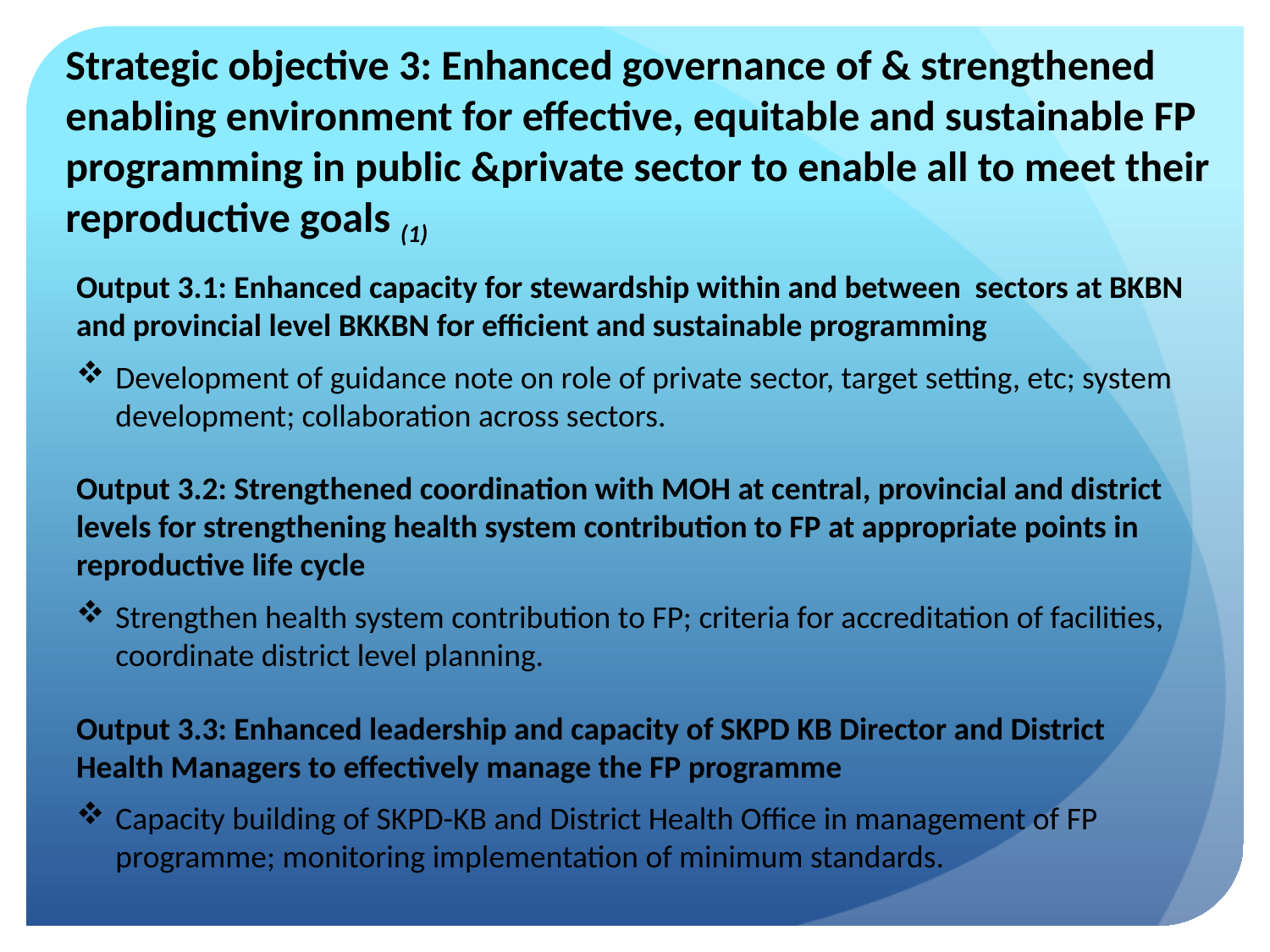

# Strategic objective 3: Enhanced governance of & strengthened enabling environment for effective, equitable and sustainable FP programming in public &private sector to enable all to meet their reproductive goals (1)
Output 3.1: Enhanced capacity for stewardship within and between  sectors at BKBN and provincial level BKKBN for efficient and sustainable programming
Development of guidance note on role of private sector, target setting, etc; system development; collaboration across sectors.
Output 3.2: Strengthened coordination with MOH at central, provincial and district levels for strengthening health system contribution to FP at appropriate points in reproductive life cycle
Strengthen health system contribution to FP; criteria for accreditation of facilities, coordinate district level planning.
Output 3.3: Enhanced leadership and capacity of SKPD KB Director and District Health Managers to effectively manage the FP programme
Capacity building of SKPD-KB and District Health Office in management of FP programme; monitoring implementation of minimum standards.